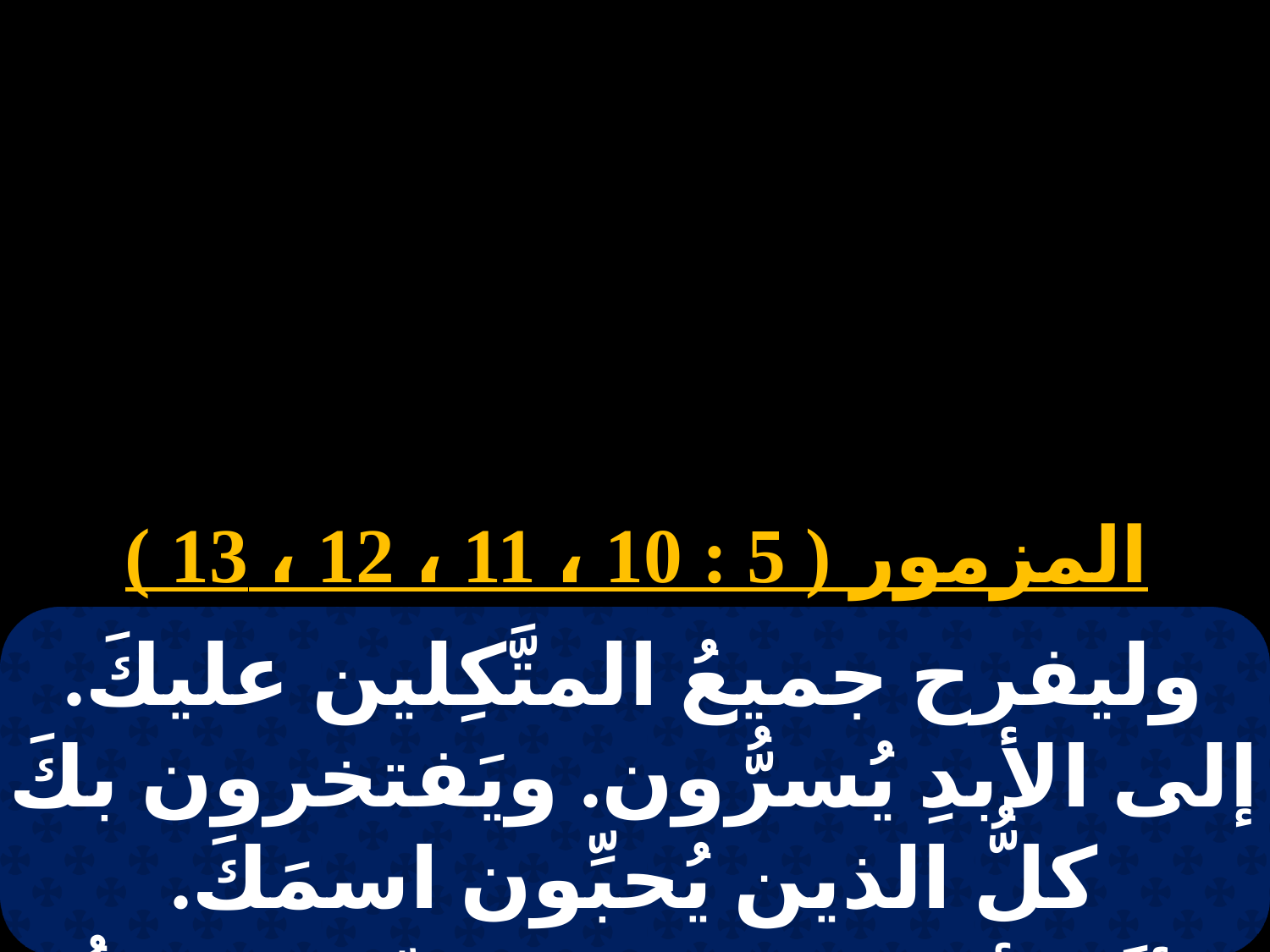

# 30 مسرى
المزمور ( 5 : 10 ، 11 ، 12 ، 13 )
وليفرح جميعُ المتَّكِلين عليكَ. إلى الأبدِ يُسرُّون. ويَفتخرون بكَ كلُّ الذين يُحبِّون اسمَكَ.
 لأنَّكَ أنتَ بارَكت الصدِّيقَ ياربُّ.